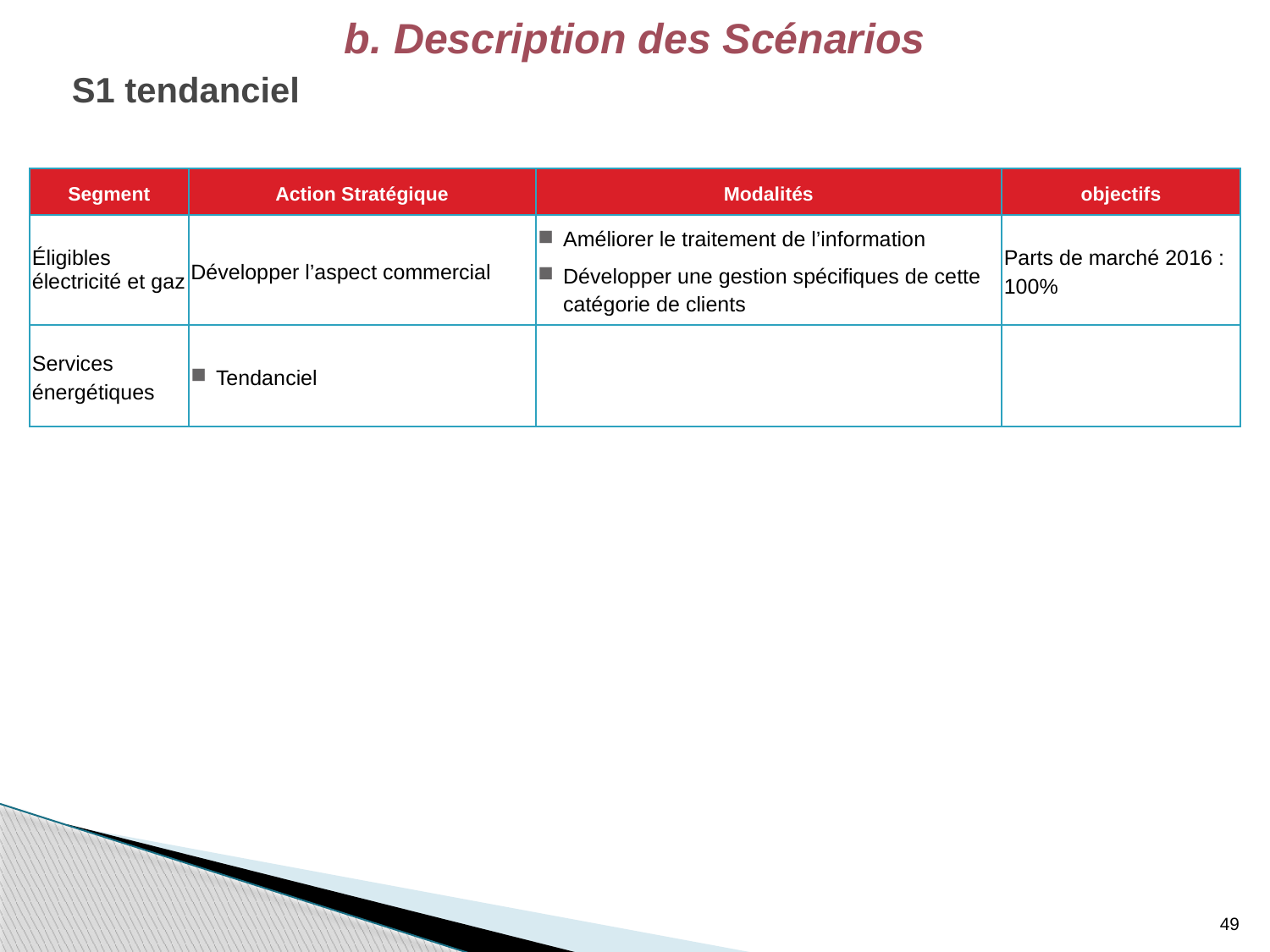

b. Description des Scénarios
# S1 tendanciel
| Segment | Action Stratégique | Modalités | objectifs |
| --- | --- | --- | --- |
| Éligibles électricité et gaz | Développer l’aspect commercial | Améliorer le traitement de l’information Développer une gestion spécifiques de cette catégorie de clients | Parts de marché 2016 : 100% |
| Services énergétiques | Tendanciel |  |  |
49